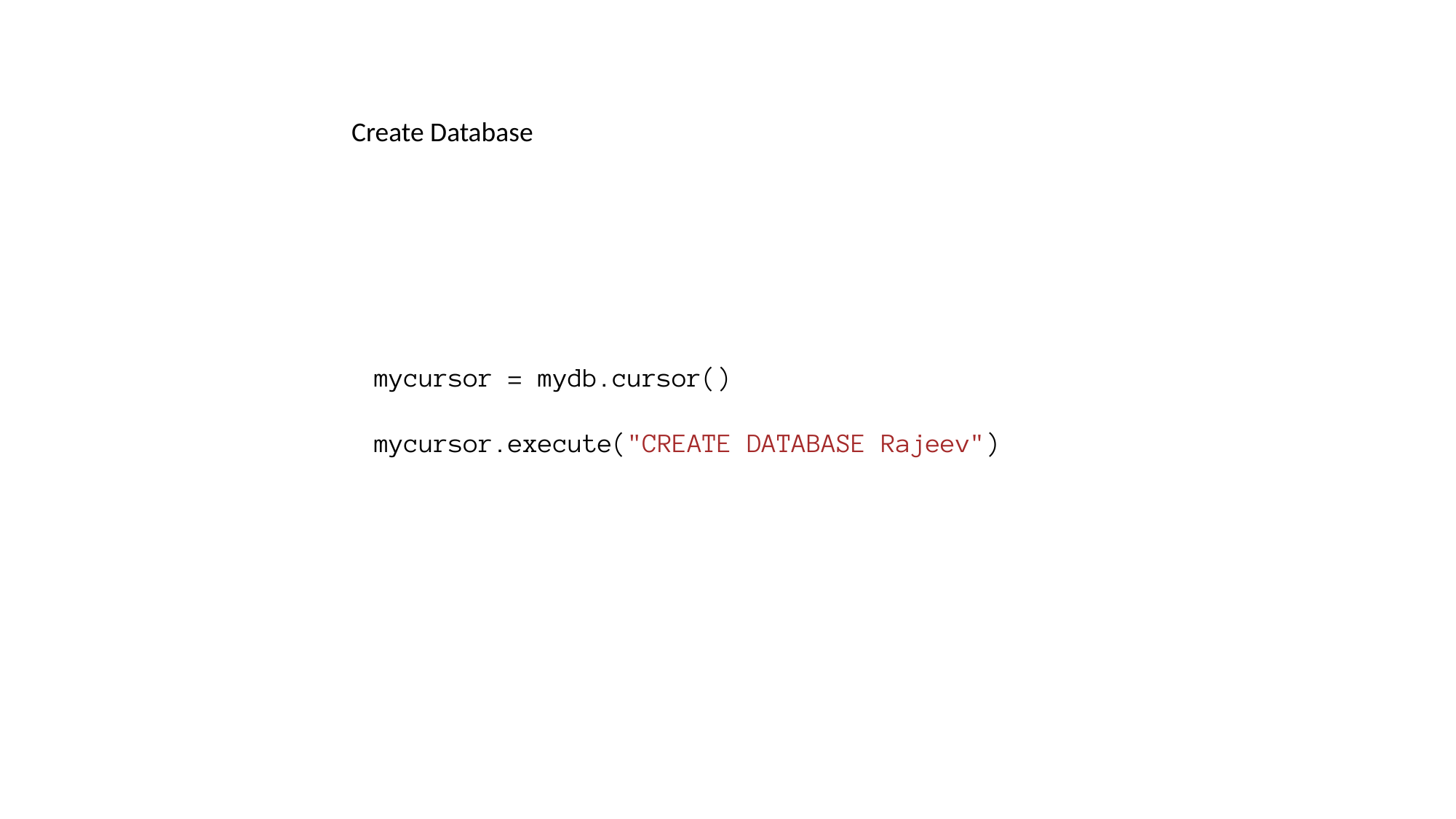

Create Database
mycursor = mydb.cursor()
mycursor.execute("CREATE DATABASE Rajeev")